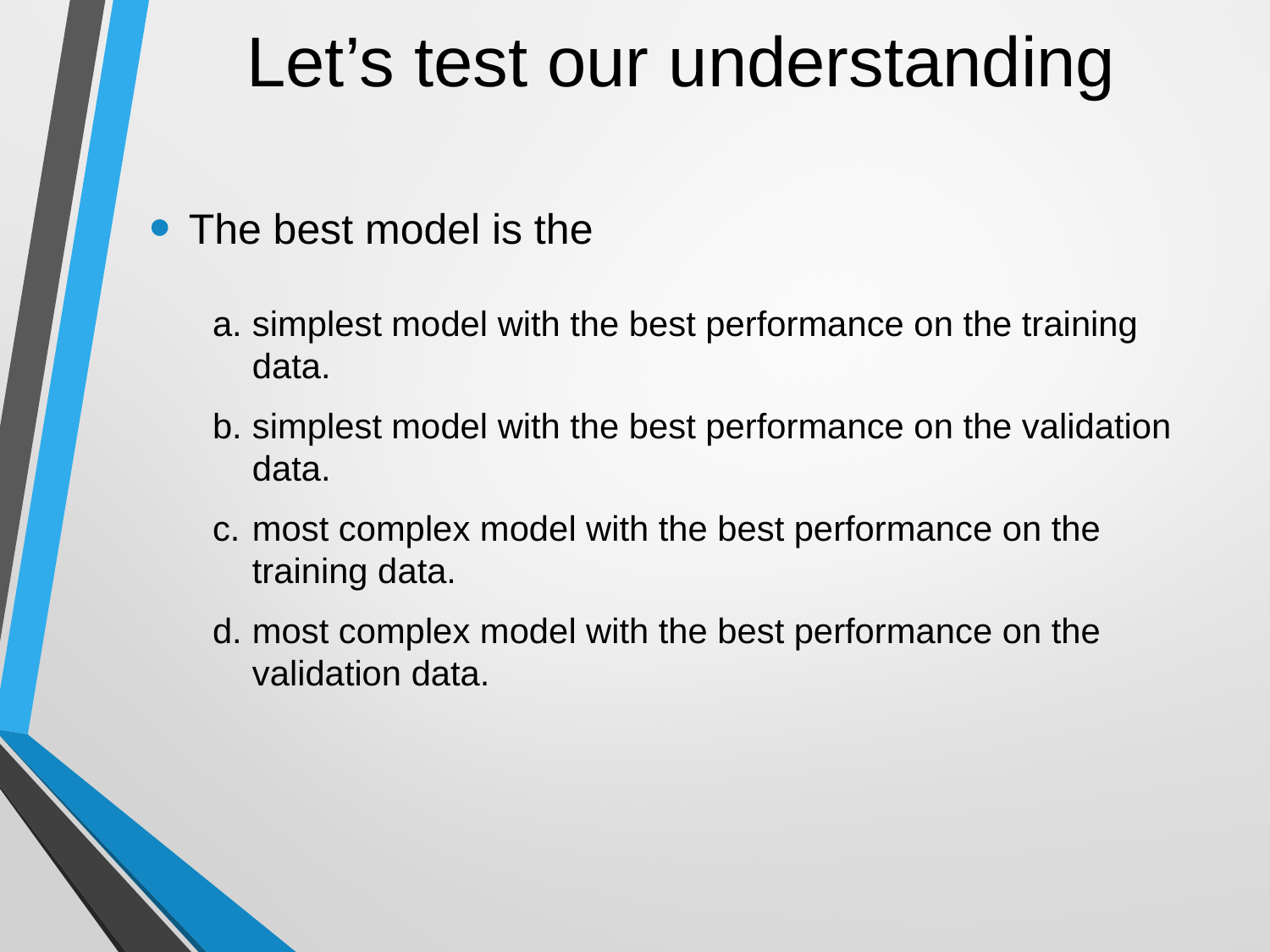

# Let’s test our understanding
The best model is the

simplest model with the best performance on the training data.
simplest model with the best performance on the validation data.
most complex model with the best performance on the training data.
most complex model with the best performance on the validation data.